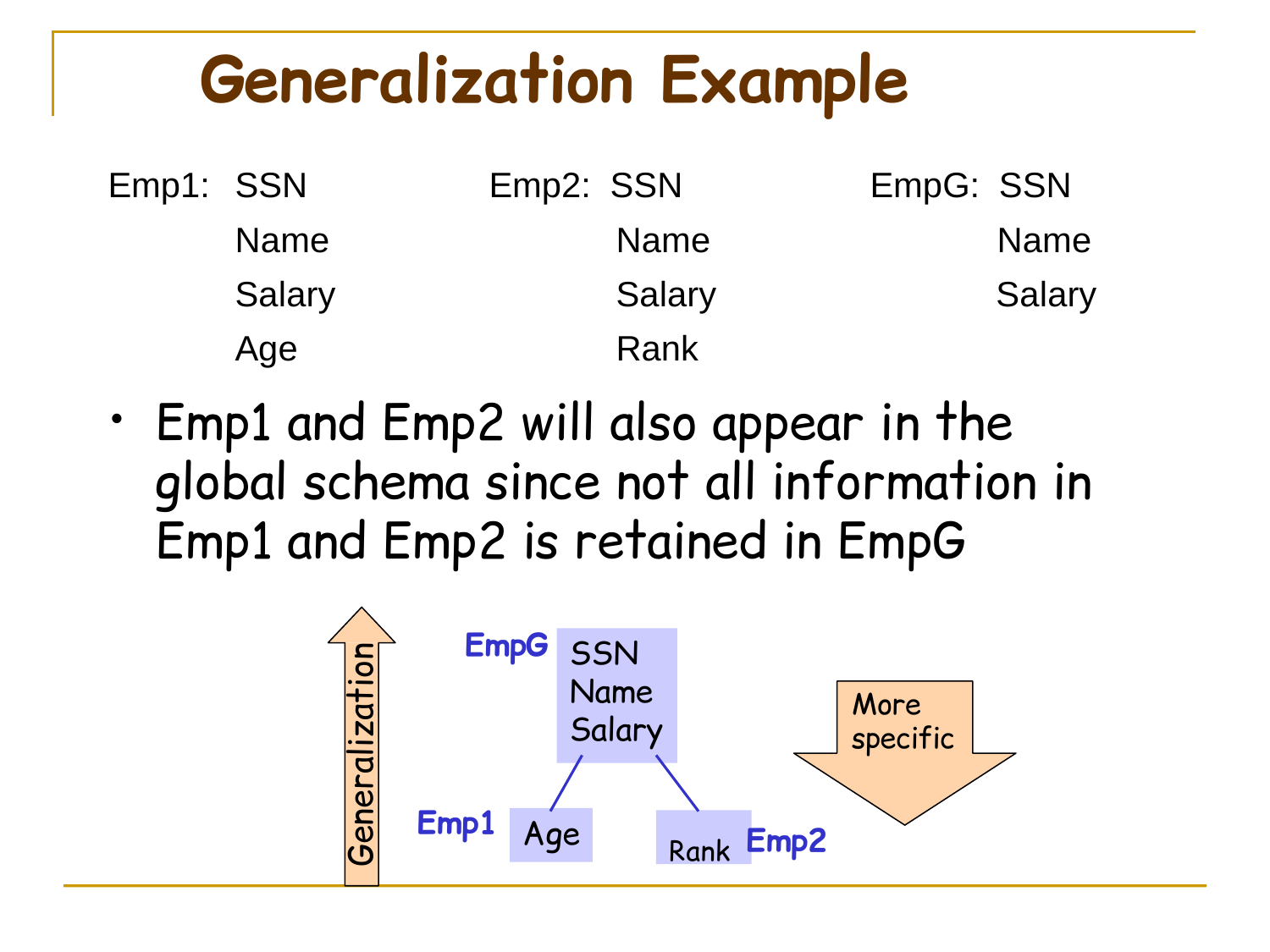

# Generalization Example
| Emp1: | SSN | Emp2: | SSN | EmpG: | SSN |
| --- | --- | --- | --- | --- | --- |
|  | Name |  | Name |  | Name |
|  | Salary |  | Salary |  | Salary |
|  | Age |  | Rank |  |  |
Emp1 and Emp2 will also appear in the global schema since not all information in Emp1 and Emp2 is retained in EmpG

EmpG

SSN
Name Salary
Generalization

More
specific

Emp1
Rank  Emp2

Age